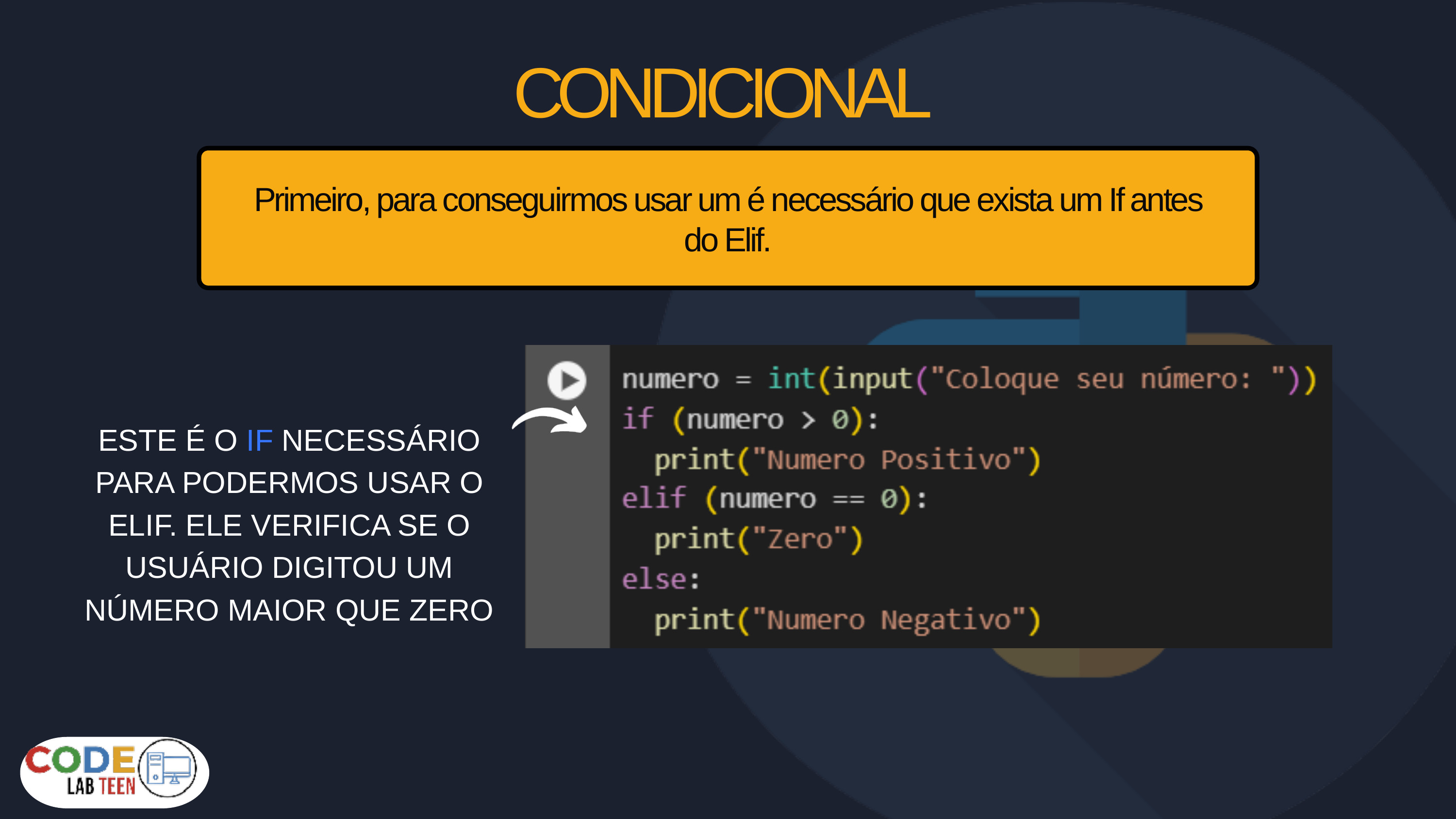

CONDICIONAL

Primeiro, para conseguirmos usar um é necessário que exista um If antes do Elif.

ESTE É O IF NECESSÁRIO PARA PODERMOS USAR O ELIF. ELE VERIFICA SE O USUÁRIO DIGITOU UM NÚMERO MAIOR QUE ZERO